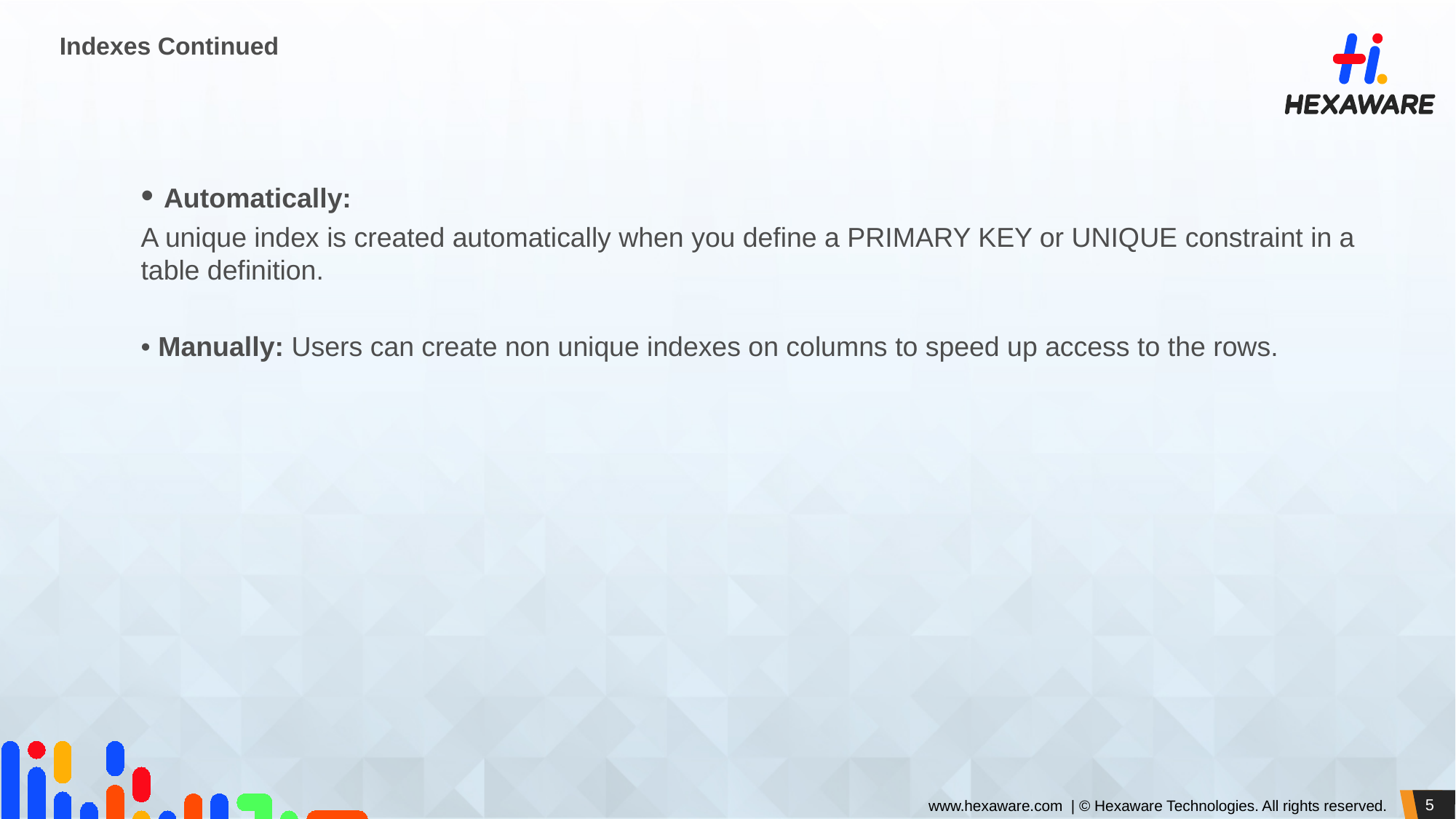

# Indexes Continued
• Automatically:
A unique index is created automatically when you define a PRIMARY KEY or UNIQUE constraint in a table definition.

• Manually: Users can create non unique indexes on columns to speed up access to the rows.